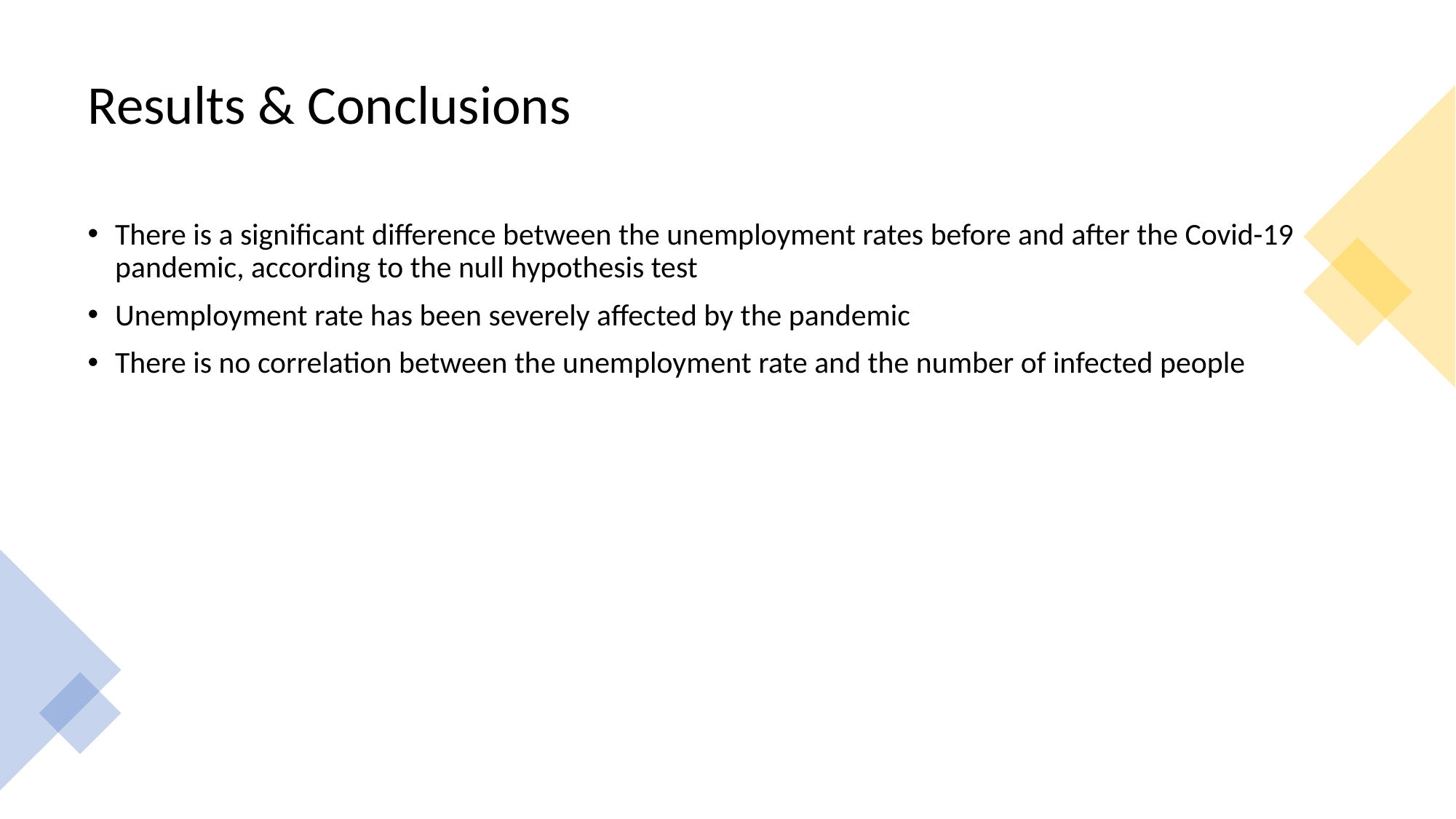

# Results & Conclusions

There is a significant difference between the unemployment rates before and after the Covid-19 pandemic, according to the null hypothesis test
Unemployment rate has been severely affected by the pandemic
There is no correlation between the unemployment rate and the number of infected people